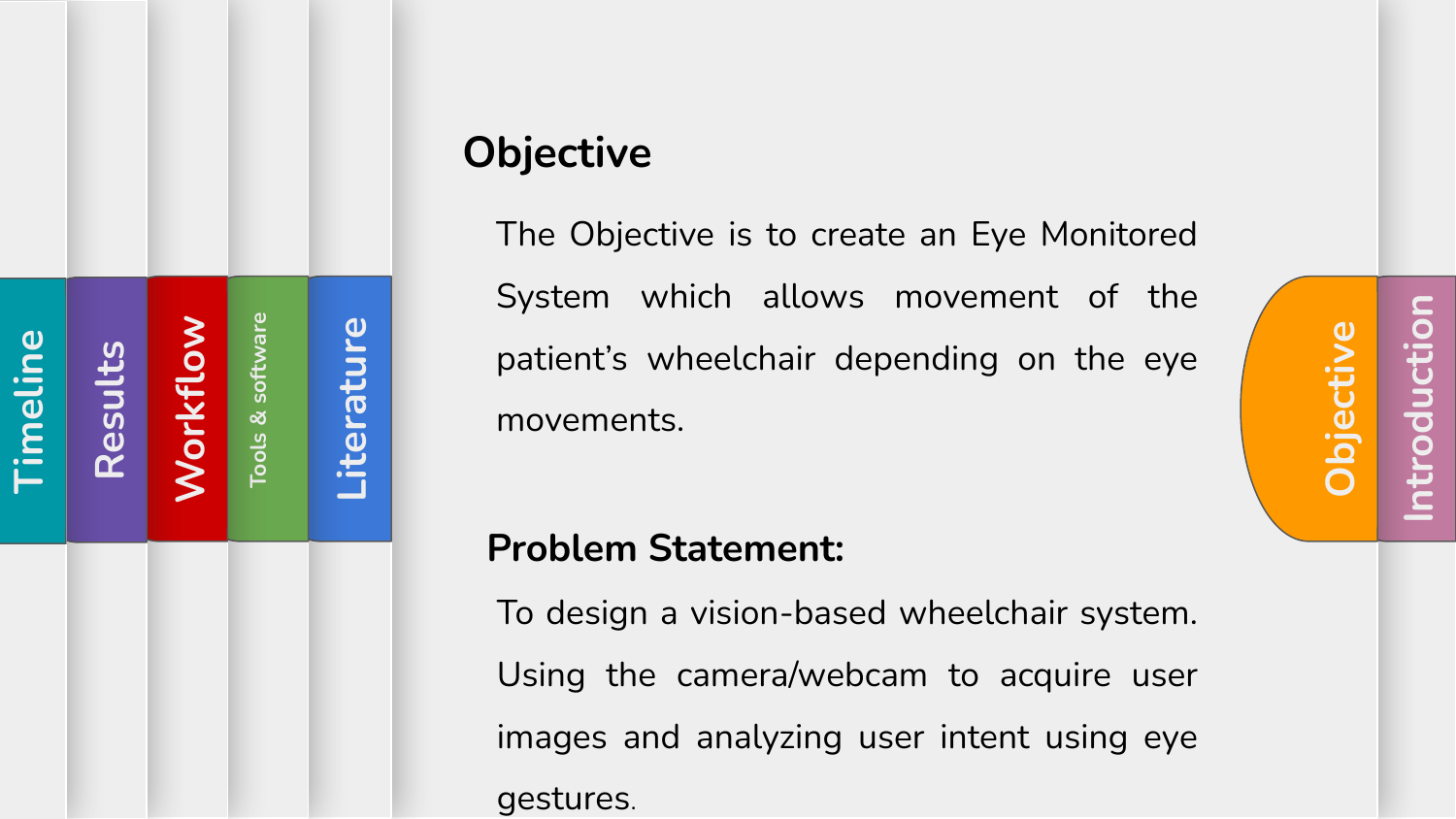

Objective
The Objective is to create an Eye Monitored System which allows movement of the patient’s wheelchair depending on the eye movements.

Problem Statement:
To design a vision-based wheelchair system. Using the camera/webcam to acquire user images and analyzing user intent using eye gestures.

Introduction

Objective

Workflow
Literature
Results
Timeline
Outcomes
   Tools & software